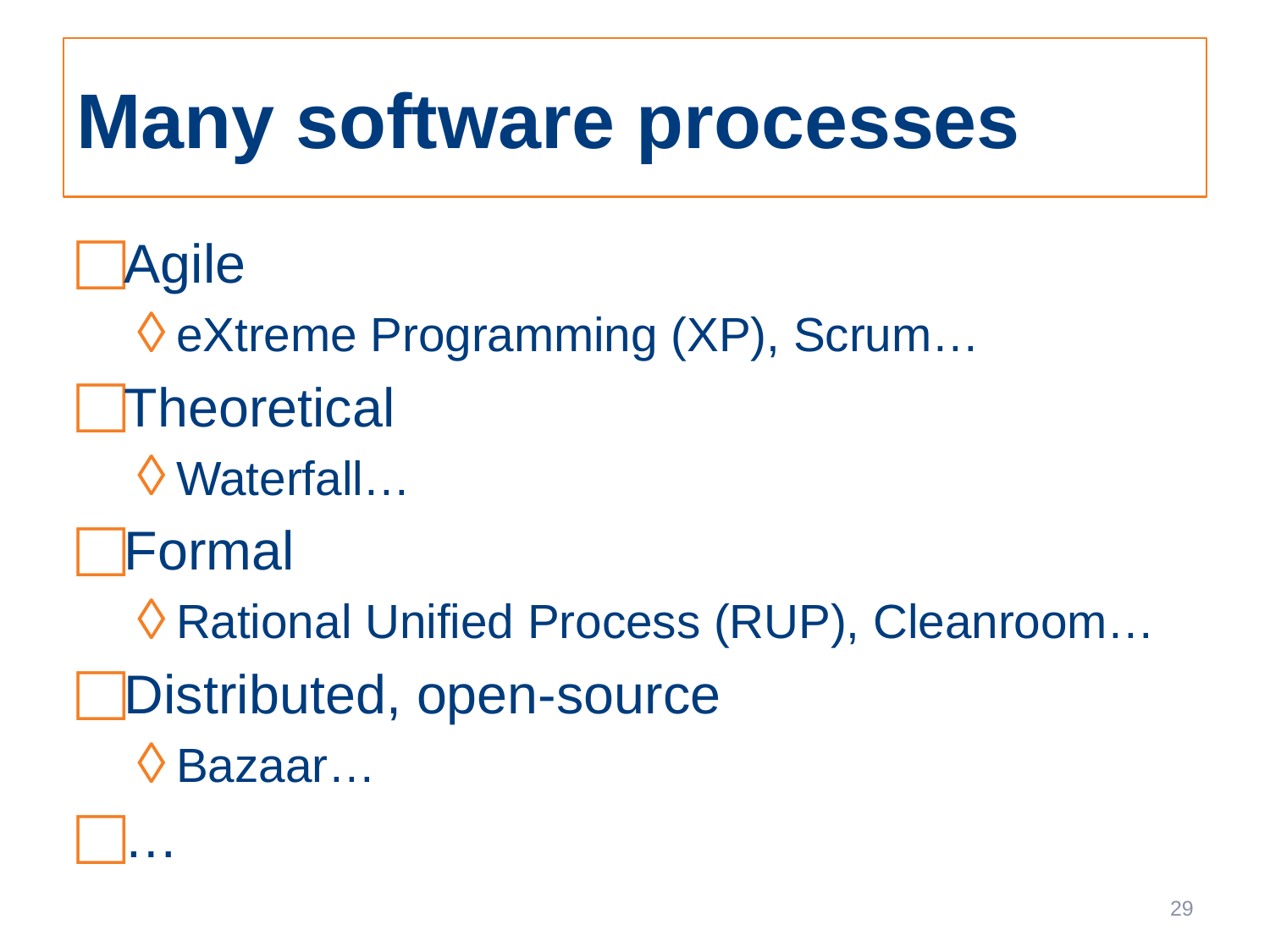

# Many software processes
Agile
eXtreme Programming (XP), Scrum…
Theoretical
Waterfall…
Formal
Rational Unified Process (RUP), Cleanroom…
Distributed, open-source
Bazaar…
…
29